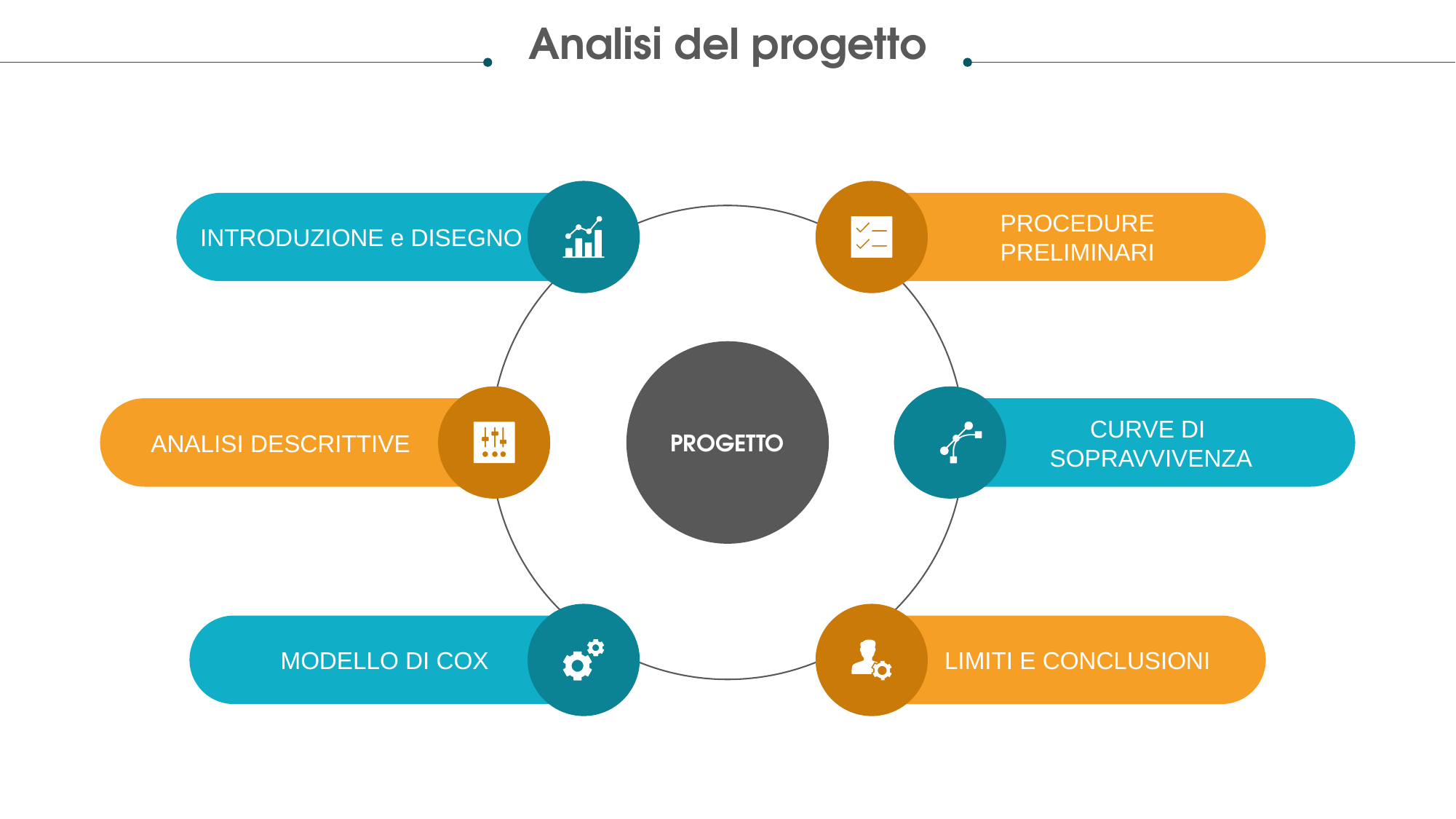

Analisi del progetto

INTRODUZIONE e DISEGNO
         PROCEDURE
         PRELIMINARI

PROGETTO

    ANALISI DESCRITTIVE
                      CURVE DI
                SOPRAVVIVENZA

          MODELLO DI COX
         LIMITI E CONCLUSIONI